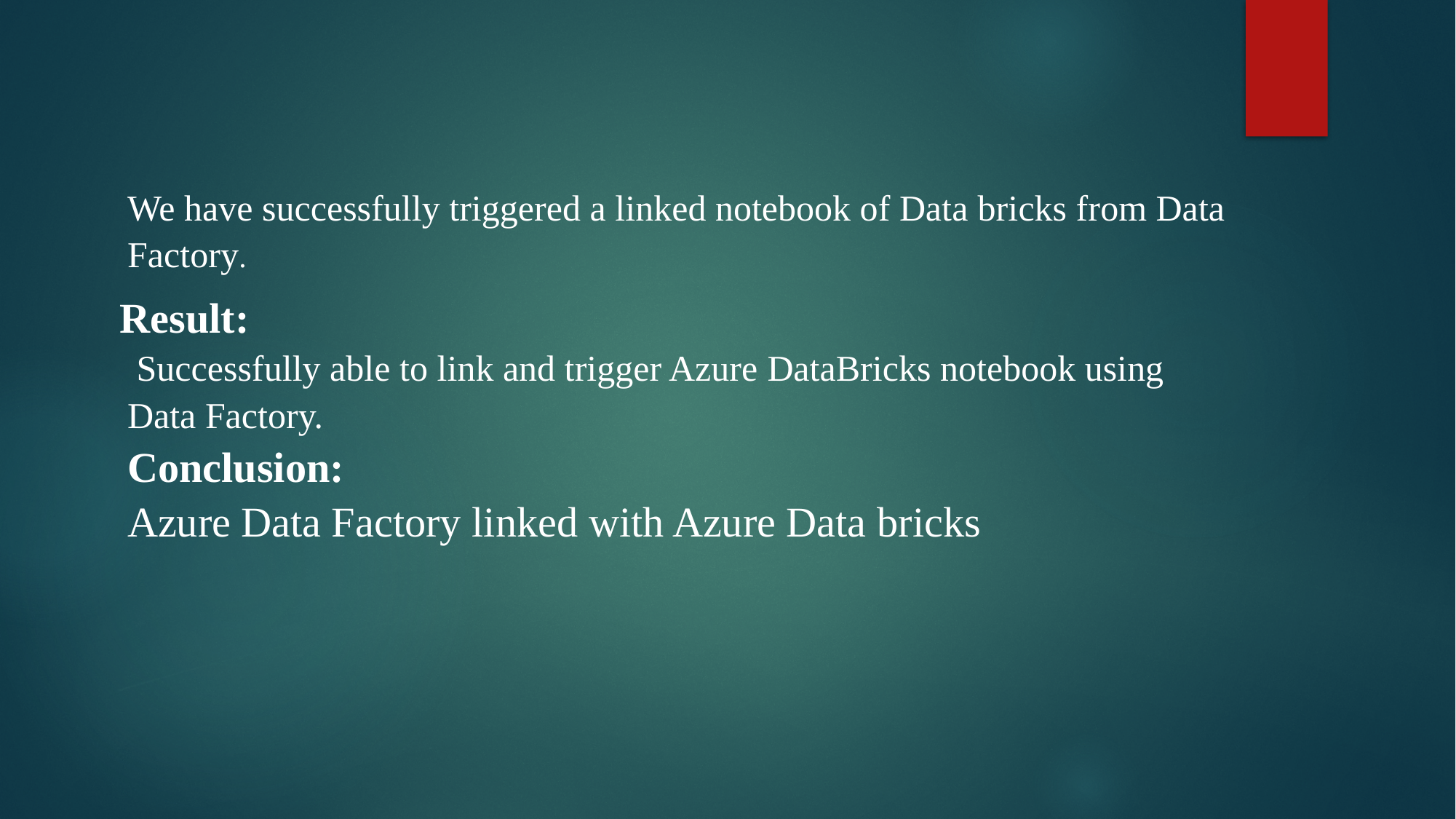

#
We have successfully triggered a linked notebook of Data bricks from Data Factory.
Result:
 Successfully able to link and trigger Azure DataBricks notebook using Data Factory.
Conclusion:
Azure Data Factory linked with Azure Data bricks